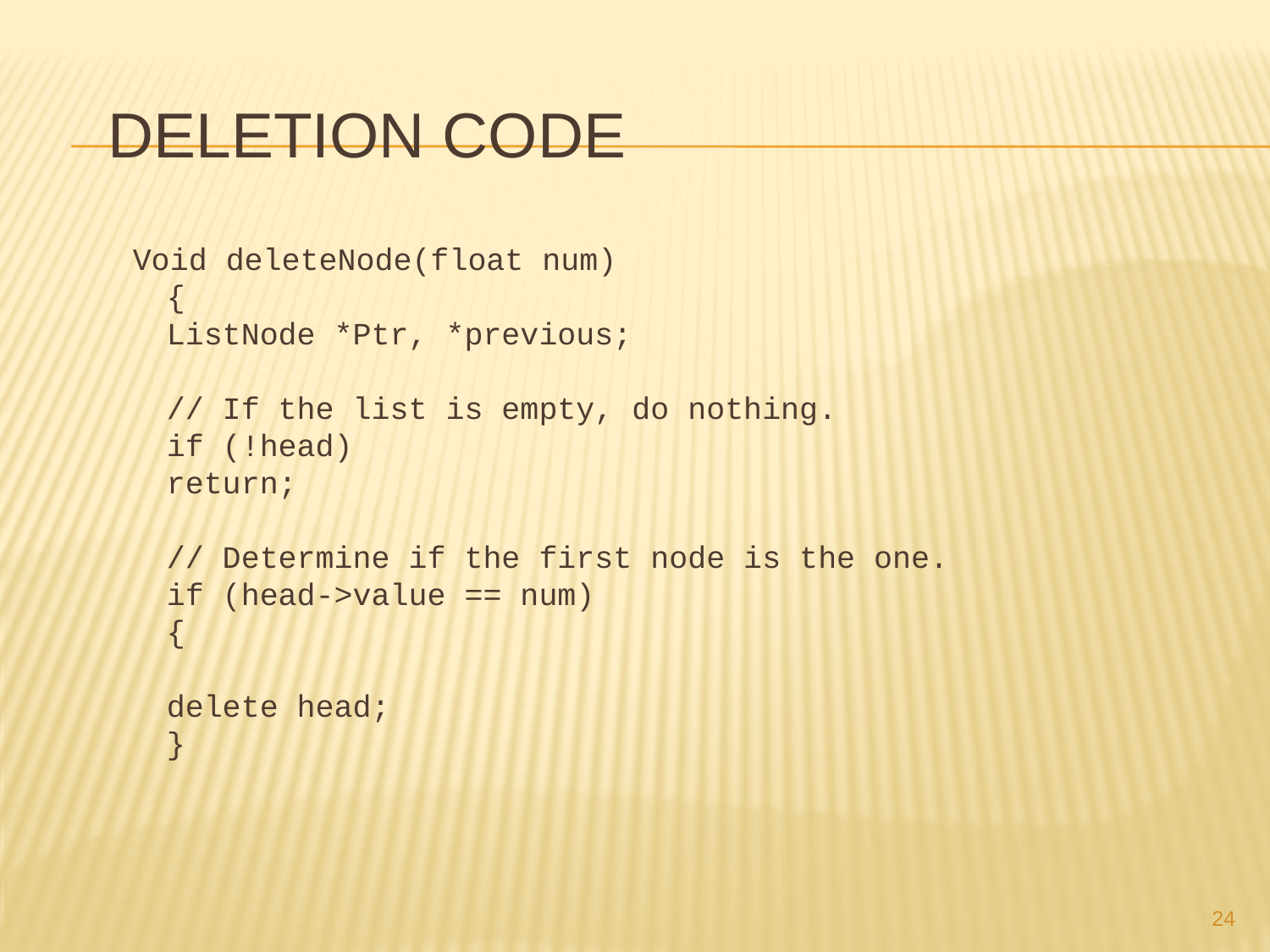

# Deletion Code
Void deleteNode(float num)
{
	ListNode *Ptr, *previous;
 
	// If the list is empty, do nothing.
	if (!head)
		return;
	// Determine if the first node is the one.
	if (head->value == num)
	{
		delete head;
		}

24